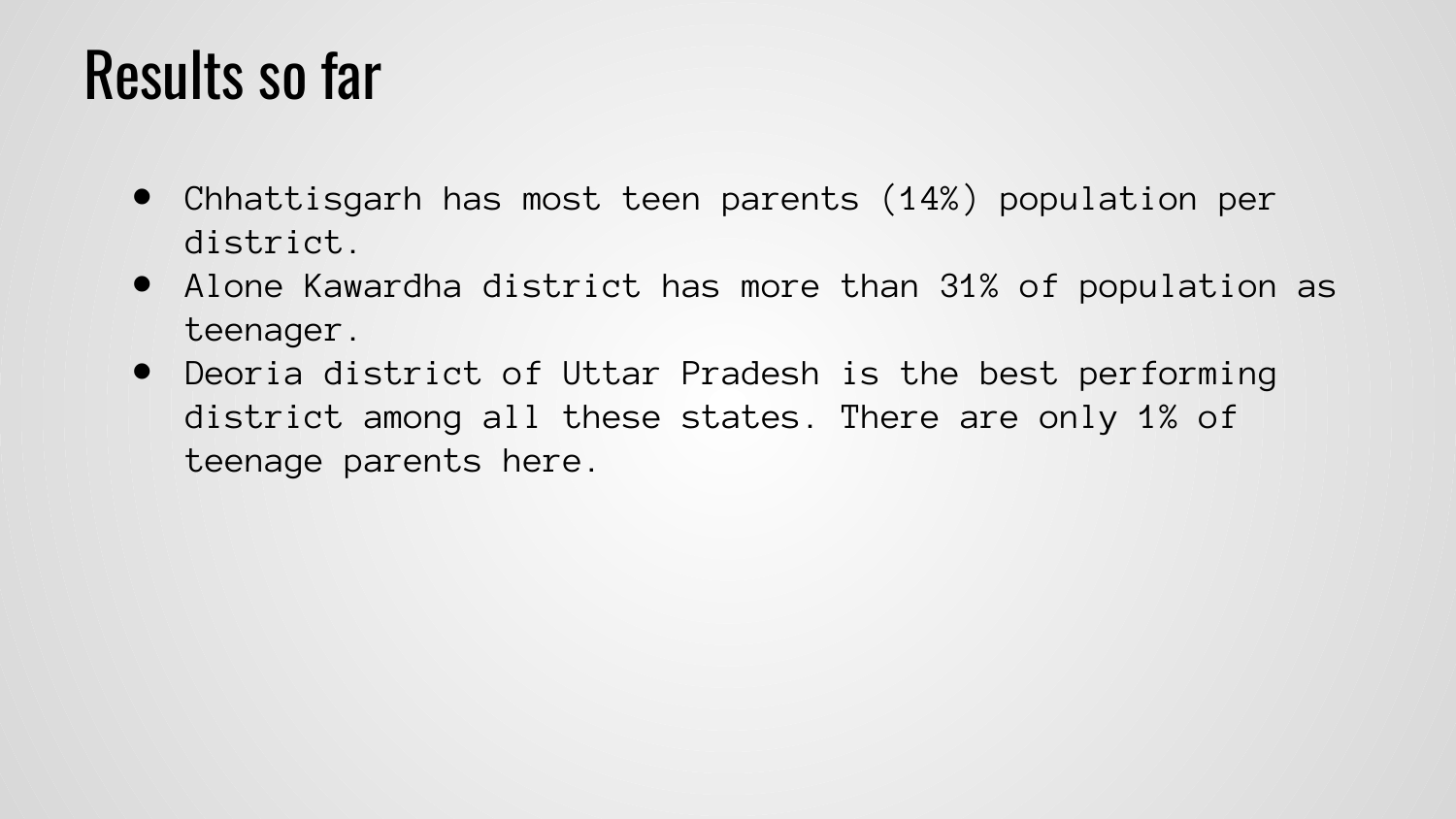

# Results so far
Chhattisgarh has most teen parents (14%) population per district.
Alone Kawardha district has more than 31% of population as teenager.
Deoria district of Uttar Pradesh is the best performing district among all these states. There are only 1% of teenage parents here.